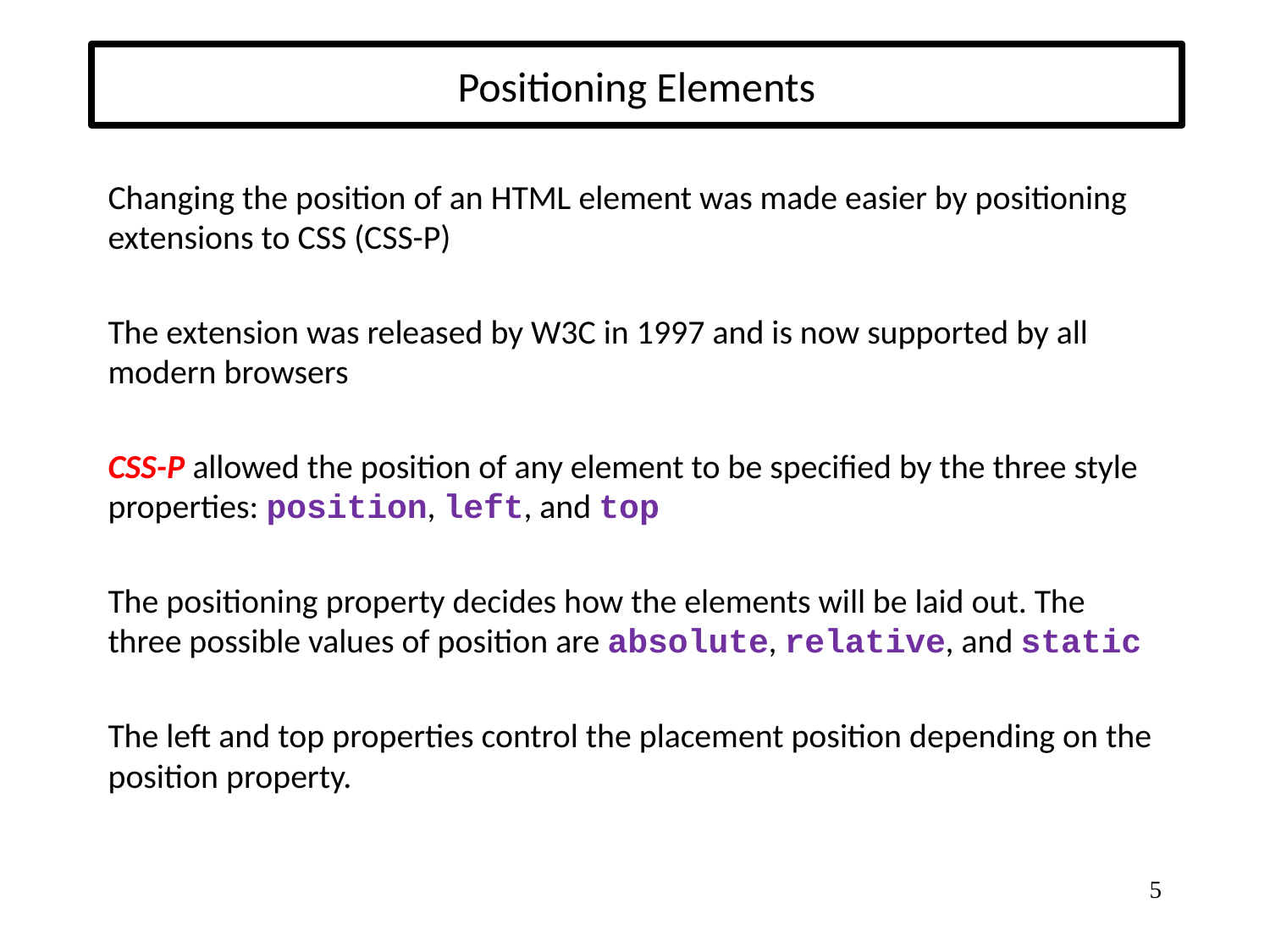

# Positioning Elements
Changing the position of an HTML element was made easier by positioning extensions to CSS (CSS-P)

The extension was released by W3C in 1997 and is now supported by all modern browsers

CSS-P allowed the position of any element to be specified by the three style properties: position, left, and top

The positioning property decides how the elements will be laid out. The three possible values of position are absolute, relative, and static

The left and top properties control the placement position depending on the position property.

5